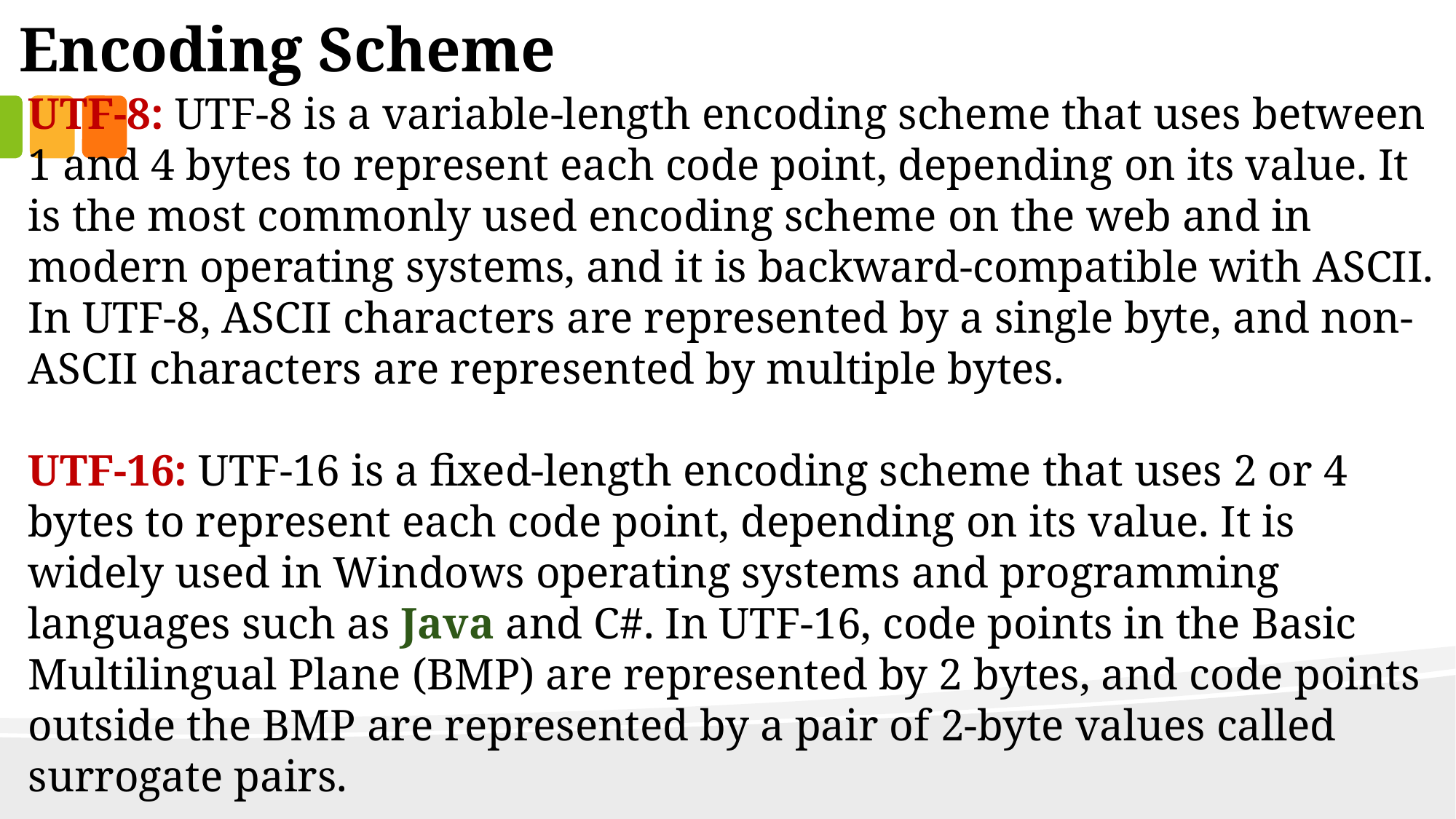

Encoding Scheme
UTF-8: UTF-8 is a variable-length encoding scheme that uses between 1 and 4 bytes to represent each code point, depending on its value. It is the most commonly used encoding scheme on the web and in modern operating systems, and it is backward-compatible with ASCII. In UTF-8, ASCII characters are represented by a single byte, and non-ASCII characters are represented by multiple bytes.

UTF-16: UTF-16 is a fixed-length encoding scheme that uses 2 or 4 bytes to represent each code point, depending on its value. It is widely used in Windows operating systems and programming languages such as Java and C#. In UTF-16, code points in the Basic Multilingual Plane (BMP) are represented by 2 bytes, and code points outside the BMP are represented by a pair of 2-byte values called surrogate pairs.